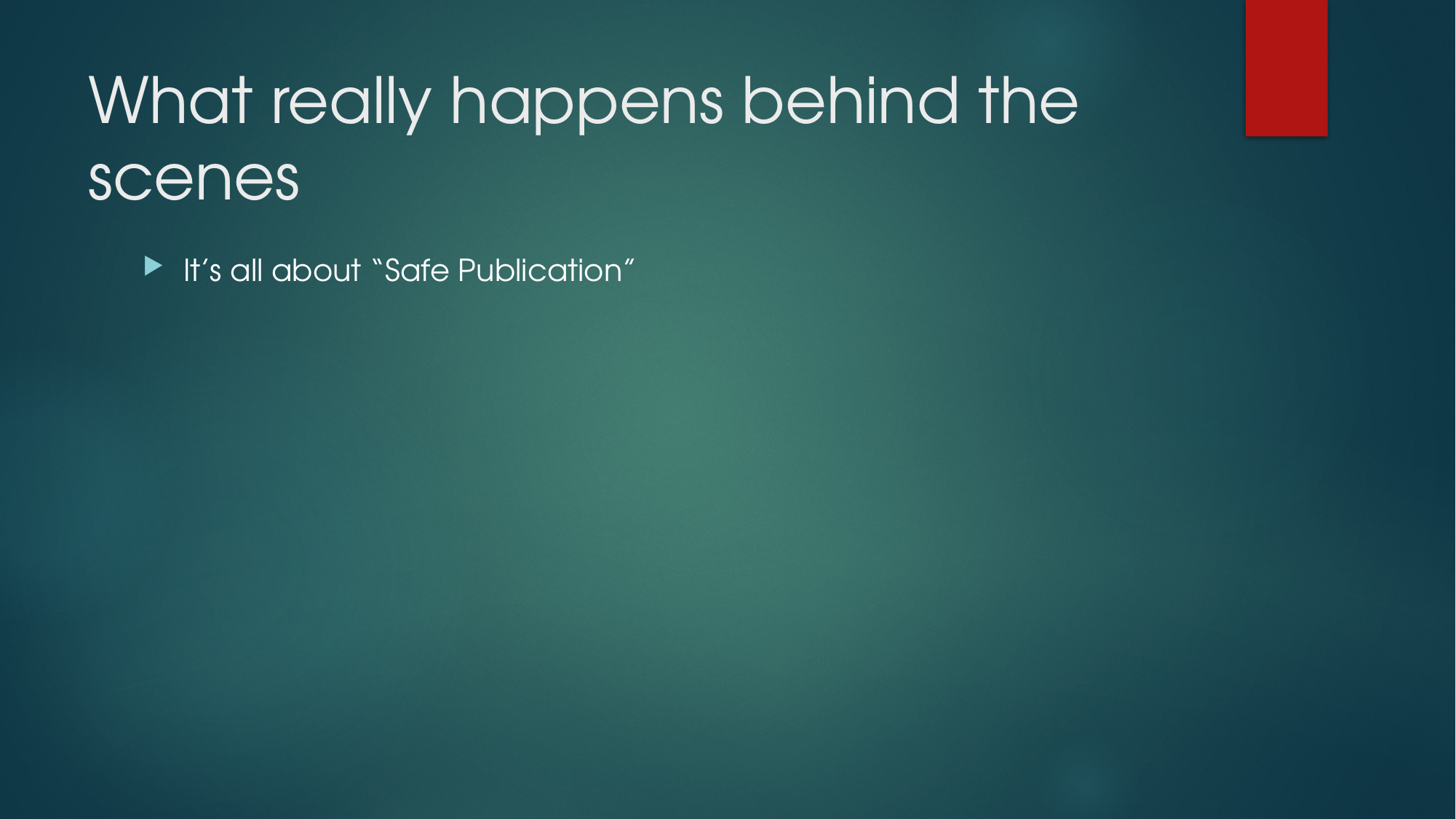

# What really happens behind the scenes
It’s all about “Safe Publication”